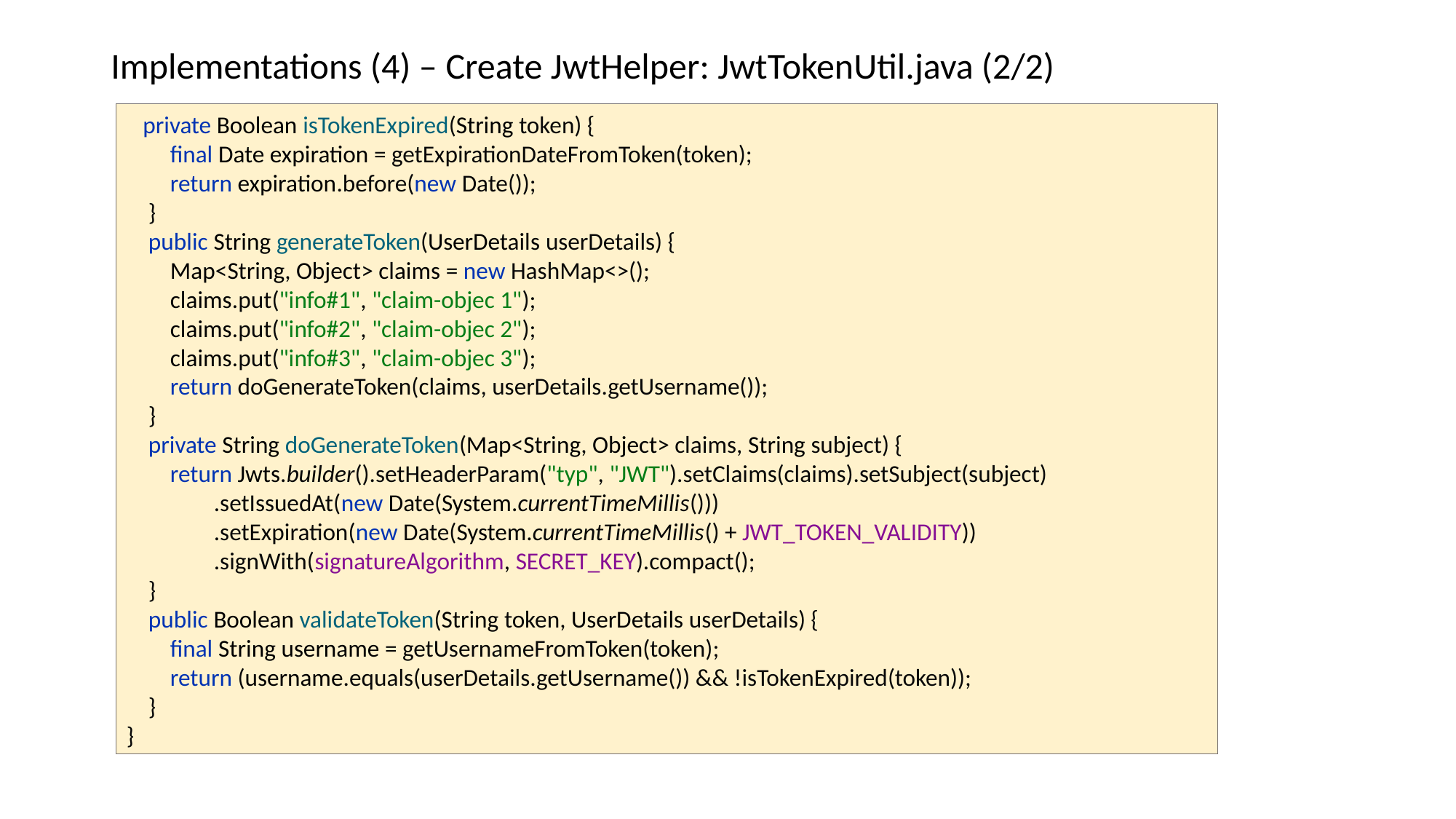

# Implementations (4) – Create JwtHelper: JwtTokenUtil.java (2/2)
   private Boolean isTokenExpired(String token) {
        final Date expiration = getExpirationDateFromToken(token);
        return expiration.before(new Date());
    }
    public String generateToken(UserDetails userDetails) {
        Map<String, Object> claims = new HashMap<>();
        claims.put("info#1", "claim-objec 1");
        claims.put("info#2", "claim-objec 2");
        claims.put("info#3", "claim-objec 3");
        return doGenerateToken(claims, userDetails.getUsername());
    }
    private String doGenerateToken(Map<String, Object> claims, String subject) {
        return Jwts.builder().setHeaderParam("typ", "JWT").setClaims(claims).setSubject(subject)
                .setIssuedAt(new Date(System.currentTimeMillis()))
                .setExpiration(new Date(System.currentTimeMillis() + JWT_TOKEN_VALIDITY))
                .signWith(signatureAlgorithm, SECRET_KEY).compact();
    }
    public Boolean validateToken(String token, UserDetails userDetails) {
        final String username = getUsernameFromToken(token);
        return (username.equals(userDetails.getUsername()) && !isTokenExpired(token));
    }
}